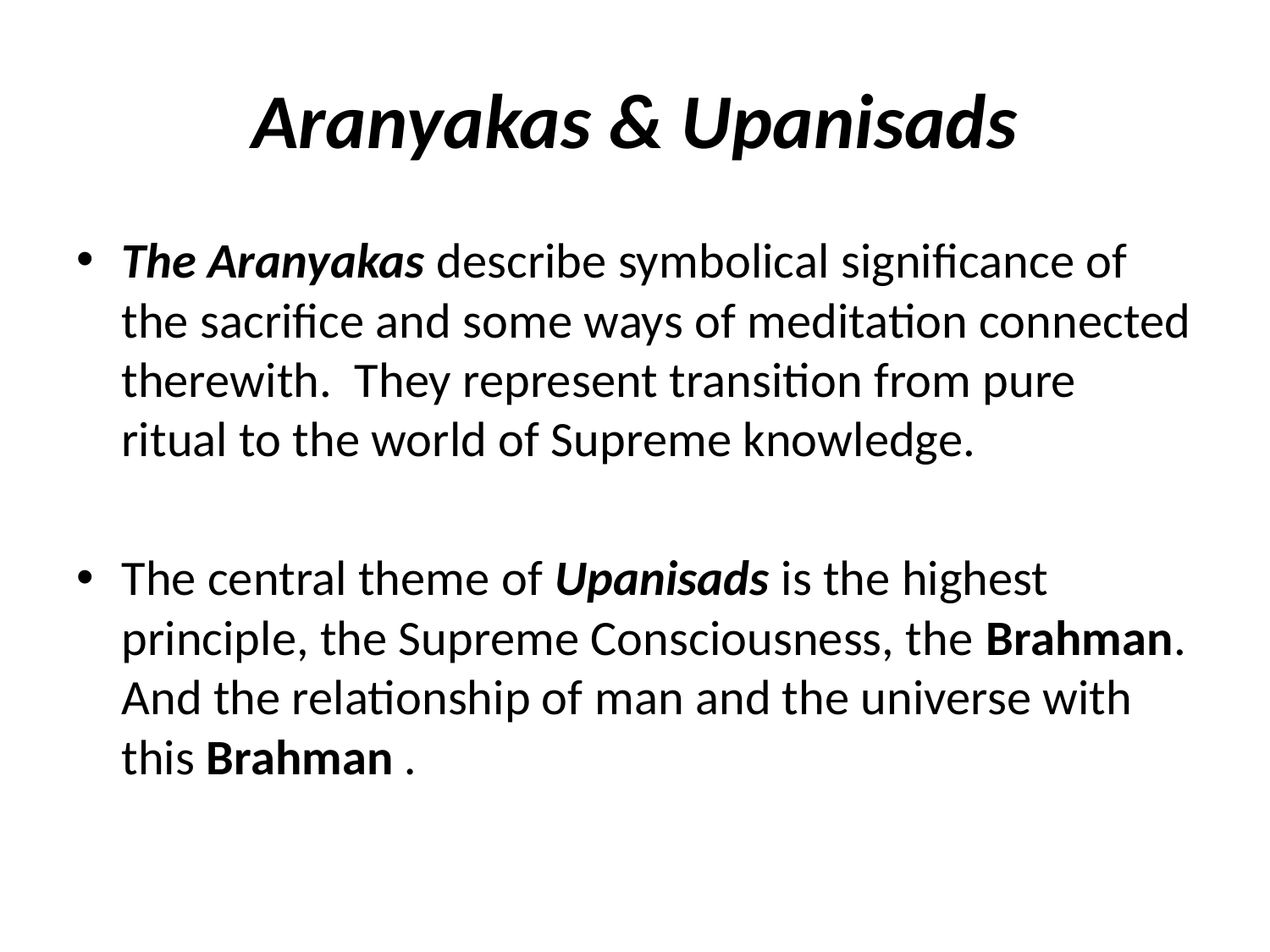

# Aranyakas & Upanisads
The Aranyakas describe symbolical significance of the sacrifice and some ways of meditation connected therewith.  They represent transition from pure ritual to the world of Supreme knowledge.

The central theme of Upanisads is the highest principle, the Supreme Consciousness, the Brahman. And the relationship of man and the universe with this Brahman .